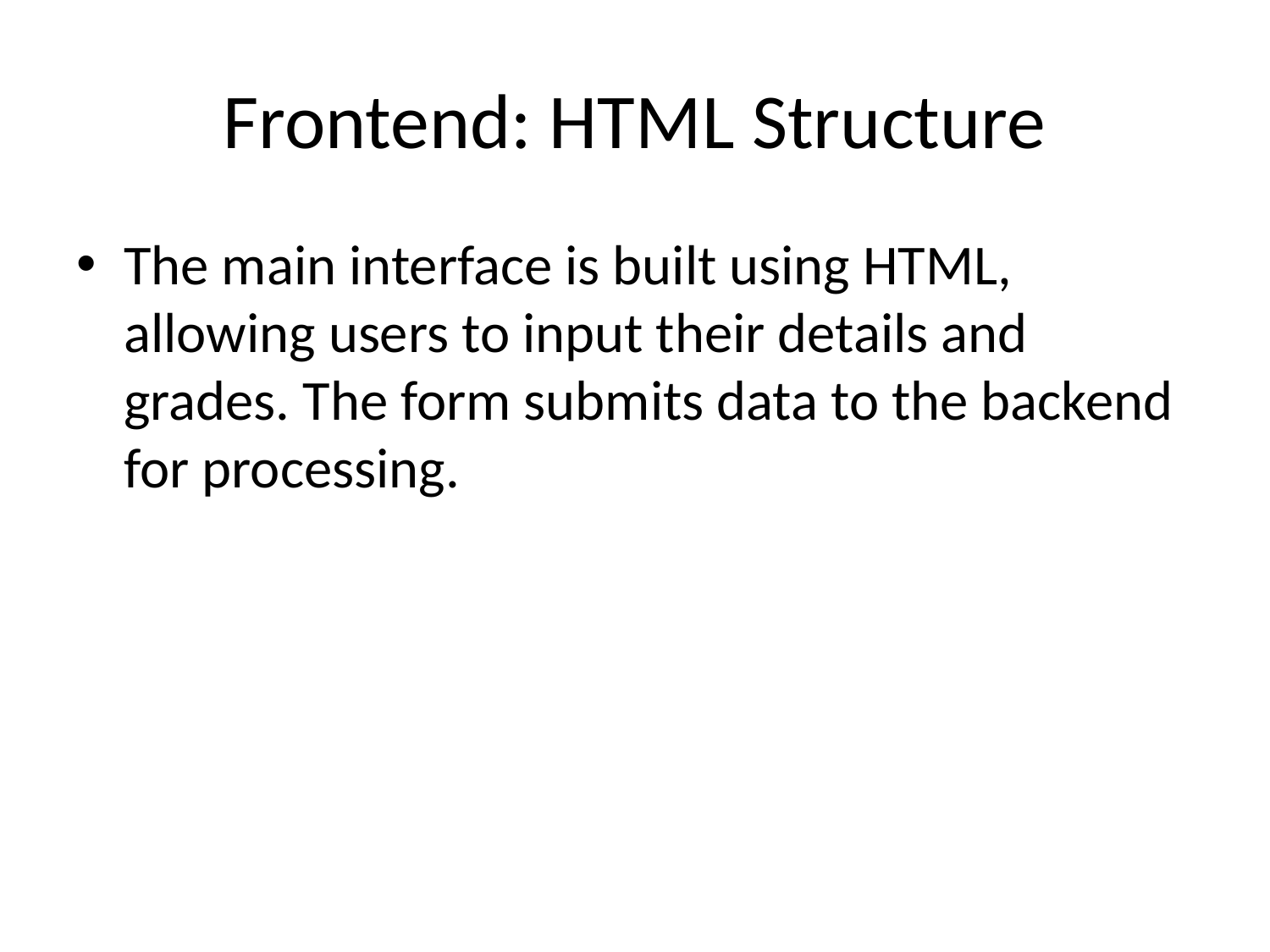

# Frontend: HTML Structure
The main interface is built using HTML, allowing users to input their details and grades. The form submits data to the backend for processing.